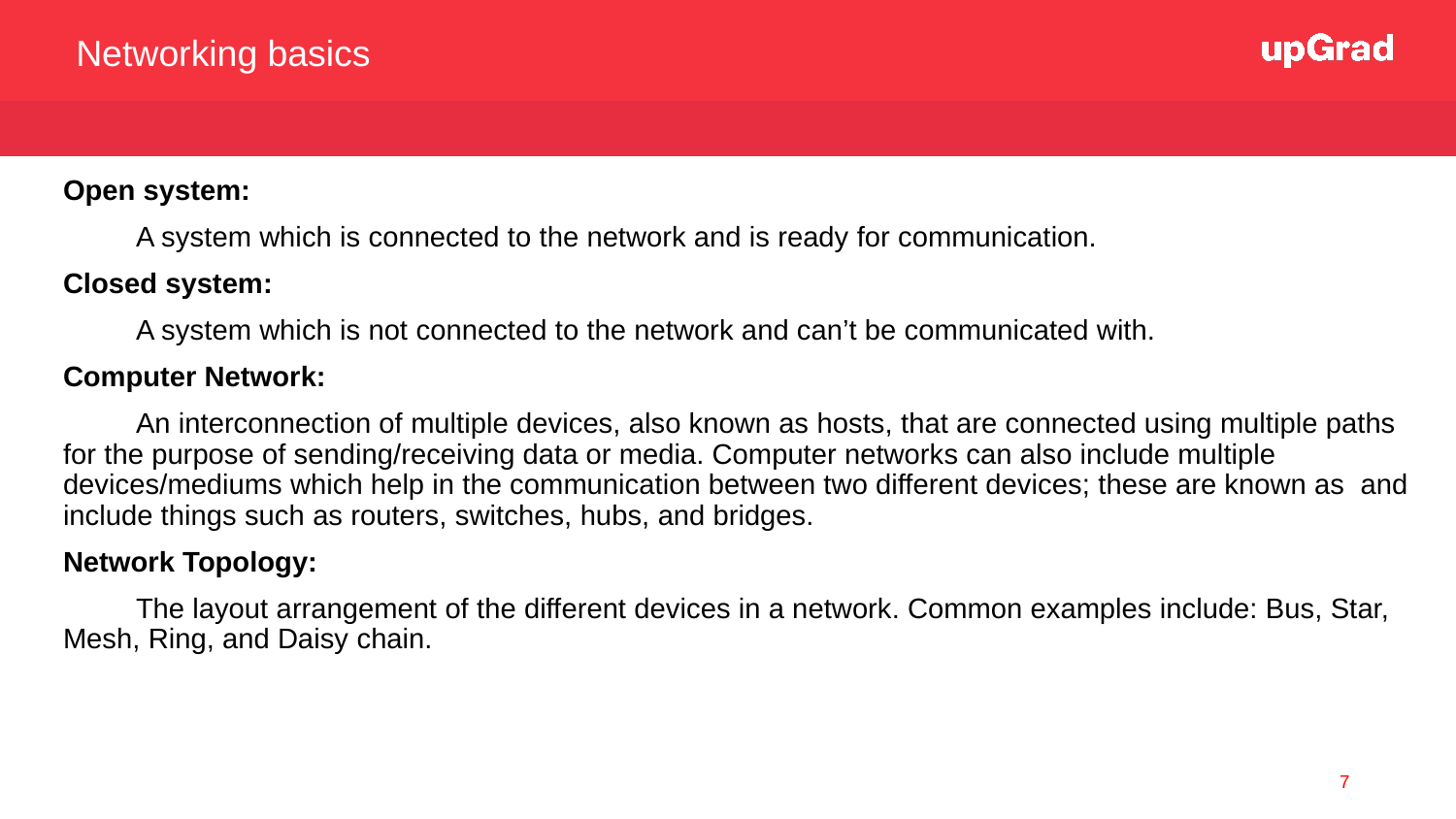

Networking basics

Open system:
A system which is connected to the network and is ready for communication.
Closed system:
A system which is not connected to the network and can’t be communicated with.
Computer Network:
An interconnection of multiple devices, also known as hosts, that are connected using multiple paths for the purpose of sending/receiving data or media. Computer networks can also include multiple devices/mediums which help in the communication between two different devices; these are known as  and include things such as routers, switches, hubs, and bridges.
Network Topology:
The layout arrangement of the different devices in a network. Common examples include: Bus, Star, Mesh, Ring, and Daisy chain.
7